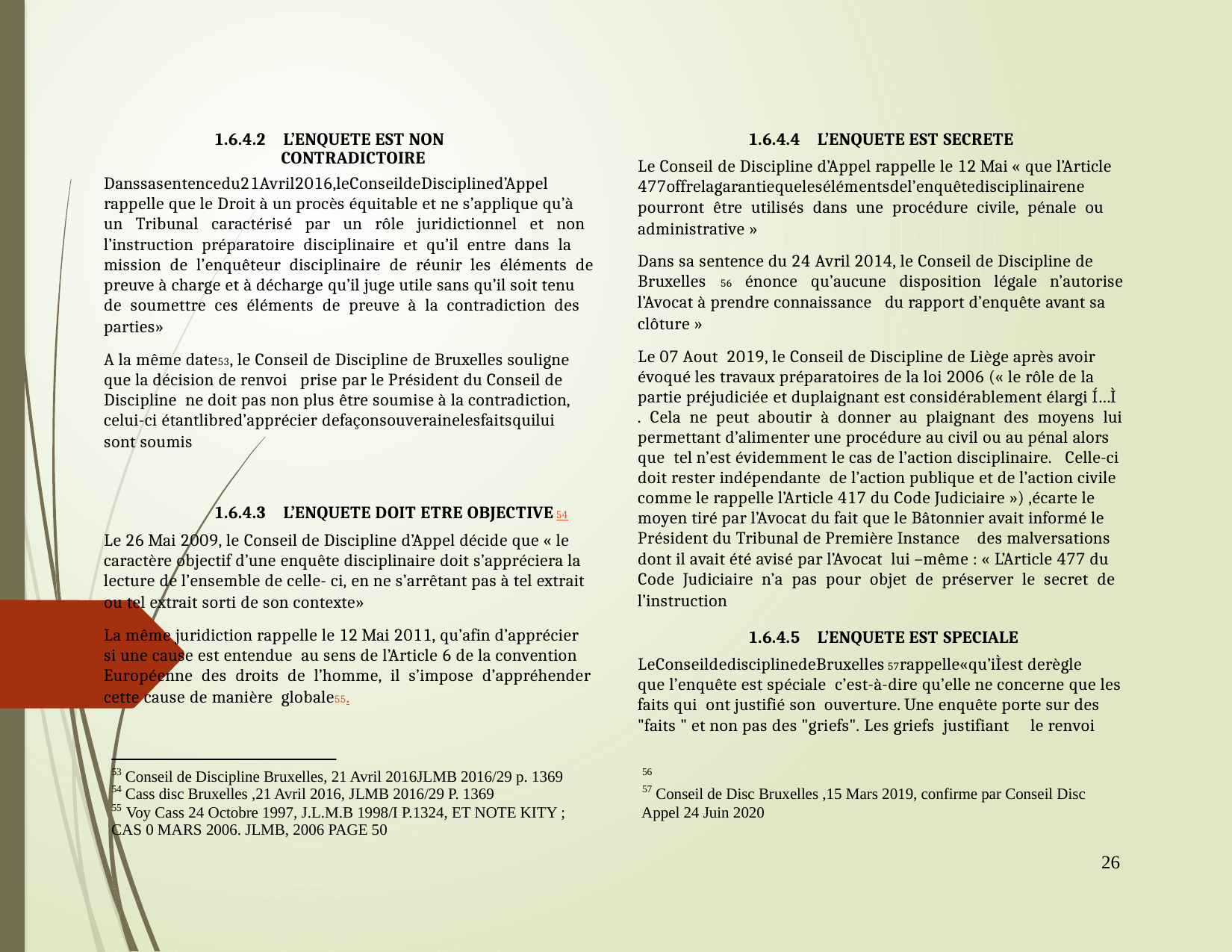

1.6.4.2    L’ENQUETE EST NON
		CONTRADICTOIRE
Danssasentencedu21Avril2016,leConseildeDisciplined’Appel
rappelle que le Droit à un procès équitable et ne s’applique qu’à
un   Tribunal   caractérisé   par   un   rôle   juridictionnel   et   non
l’instruction  préparatoire  disciplinaire  et  qu’il  entre  dans  la
mission  de  l’enquêteur  disciplinaire  de  réunir  les  éléments  de
preuve à charge et à décharge qu’il juge utile sans qu’il soit tenu
de  soumettre  ces  éléments  de  preuve  à  la  contradiction  des
parties»
A la même date53, le Conseil de Discipline de Bruxelles souligne
que la décision de renvoi   prise par le Président du Conseil de
Discipline  ne doit pas non plus être soumise à la contradiction,
celui-ci étantlibred’apprécier defaçonsouverainelesfaitsquilui
sont soumis

	1.6.4.3    L’ENQUETE DOIT ETRE OBJECTIVE 54
Le 26 Mai 2009, le Conseil de Discipline d’Appel décide que « le
caractère objectif d’une enquête disciplinaire doit s’appréciera la
lecture de l’ensemble de celle- ci, en ne s’arrêtant pas à tel extrait
ou tel extrait sorti de son contexte»
La même juridiction rappelle le 12 Mai 2011, qu’afin d’apprécier
si une cause est entendue  au sens de l’Article 6 de la convention
Européenne  des  droits  de  l’homme,  il  s’impose  d’appréhender
cette cause de manière  globale55.
	1.6.4.4    L’ENQUETE EST SECRETE
Le Conseil de Discipline d’Appel rappelle le 12 Mai « que l’Article
477offrelagarantiequelesélémentsdel’enquêtedisciplinairene
pourront  être  utilisés  dans  une  procédure  civile,  pénale  ou
administrative »
Dans sa sentence du 24 Avril 2014, le Conseil de Discipline de
Bruxelles     56   énonce   qu’aucune   disposition   légale   n’autorise
l’Avocat à prendre connaissance   du rapport d’enquête avant sa
clôture »
Le 07 Aout  2019, le Conseil de Discipline de Liège après avoir
évoqué les travaux préparatoires de la loi 2006 (« le rôle de la
partie préjudiciée et duplaignant est considérablement élargi Í…Ì
.  Cela  ne  peut  aboutir  à  donner  au  plaignant  des  moyens  lui
permettant d’alimenter une procédure au civil ou au pénal alors
que  tel n’est évidemment le cas de l’action disciplinaire.   Celle-ci
doit rester indépendante  de l’action publique et de l’action civile
comme le rappelle l’Article 417 du Code Judiciaire ») ,écarte le
moyen tiré par l’Avocat du fait que le Bâtonnier avait informé le
Président du Tribunal de Première Instance    des malversations
dont il avait été avisé par l’Avocat  lui –même : « L’Article 477 du
Code  Judiciaire  n’a  pas  pour  objet  de  préserver  le  secret  de
l’instruction

	1.6.4.5    L’ENQUETE EST SPECIALE
LeConseildedisciplinedeBruxelles 57rappelle«qu’iÌest derègle
que l’enquête est spéciale  c’est-à-dire qu’elle ne concerne que les
faits qui  ont justifié son  ouverture. Une enquête porte sur des
"faits " et non pas des "griefs". Les griefs  justifiant     le renvoi

53
54
56
57
Conseil de Discipline Bruxelles, 21 Avril 2016JLMB 2016/29 p. 1369
Cass disc Bruxelles ,21 Avril 2016, JLMB 2016/29 P. 1369
Conseil de Disc Bruxelles ,15 Mars 2019, confirme par Conseil Disc
55
Voy Cass 24 Octobre 1997, J.L.M.B 1998/I P.1324, ET NOTE KITY ;
Appel 24 Juin 2020
CAS 0 MARS 2006. JLMB, 2006 PAGE 50
26